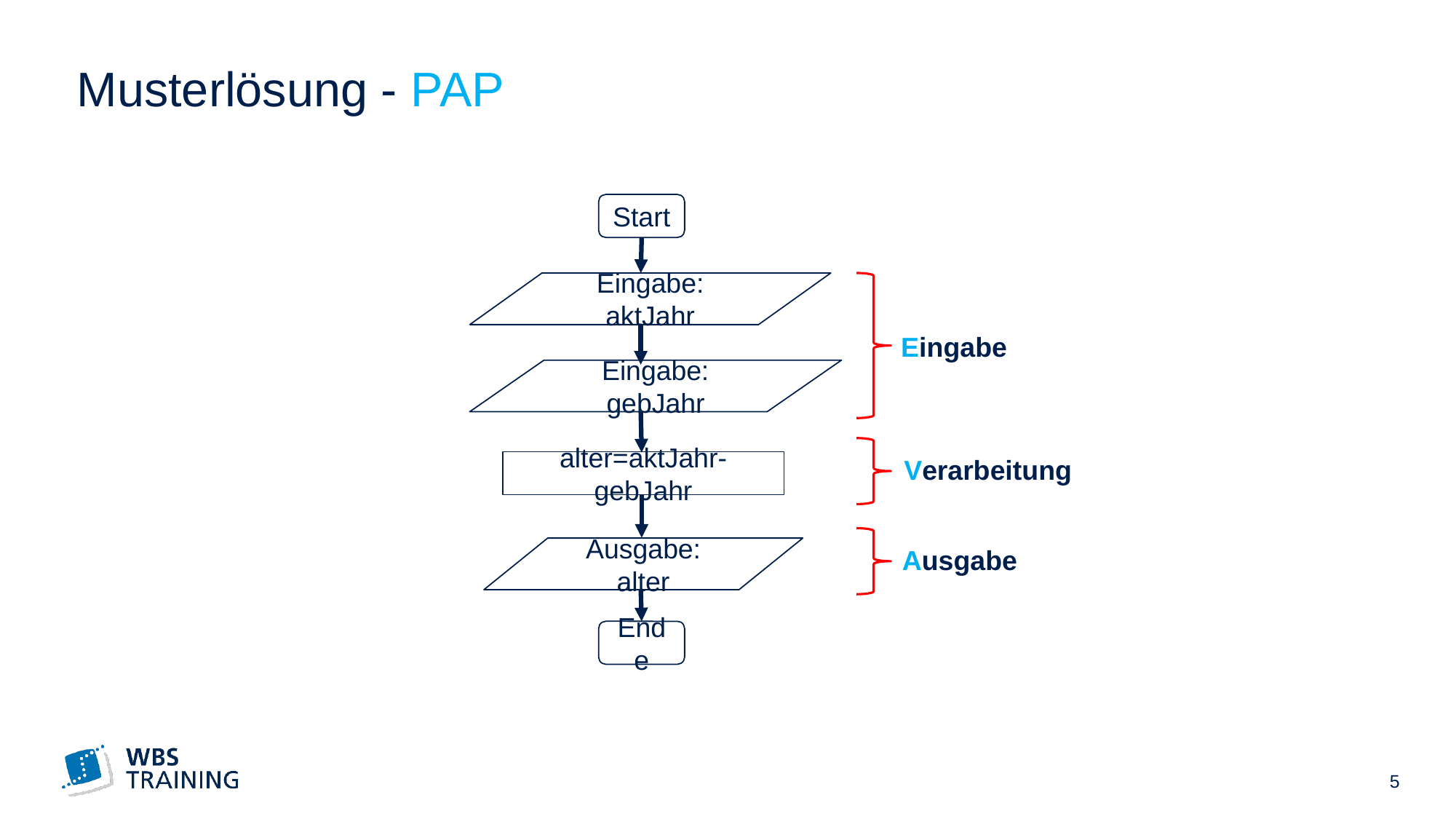

# Musterlösung - PAP

Start
Eingabe: aktJahr

Eingabe
Eingabe: gebJahr

Verarbeitung
alter=aktJahr-gebJahr

Ausgabe
Ausgabe: alter
Ende
    5